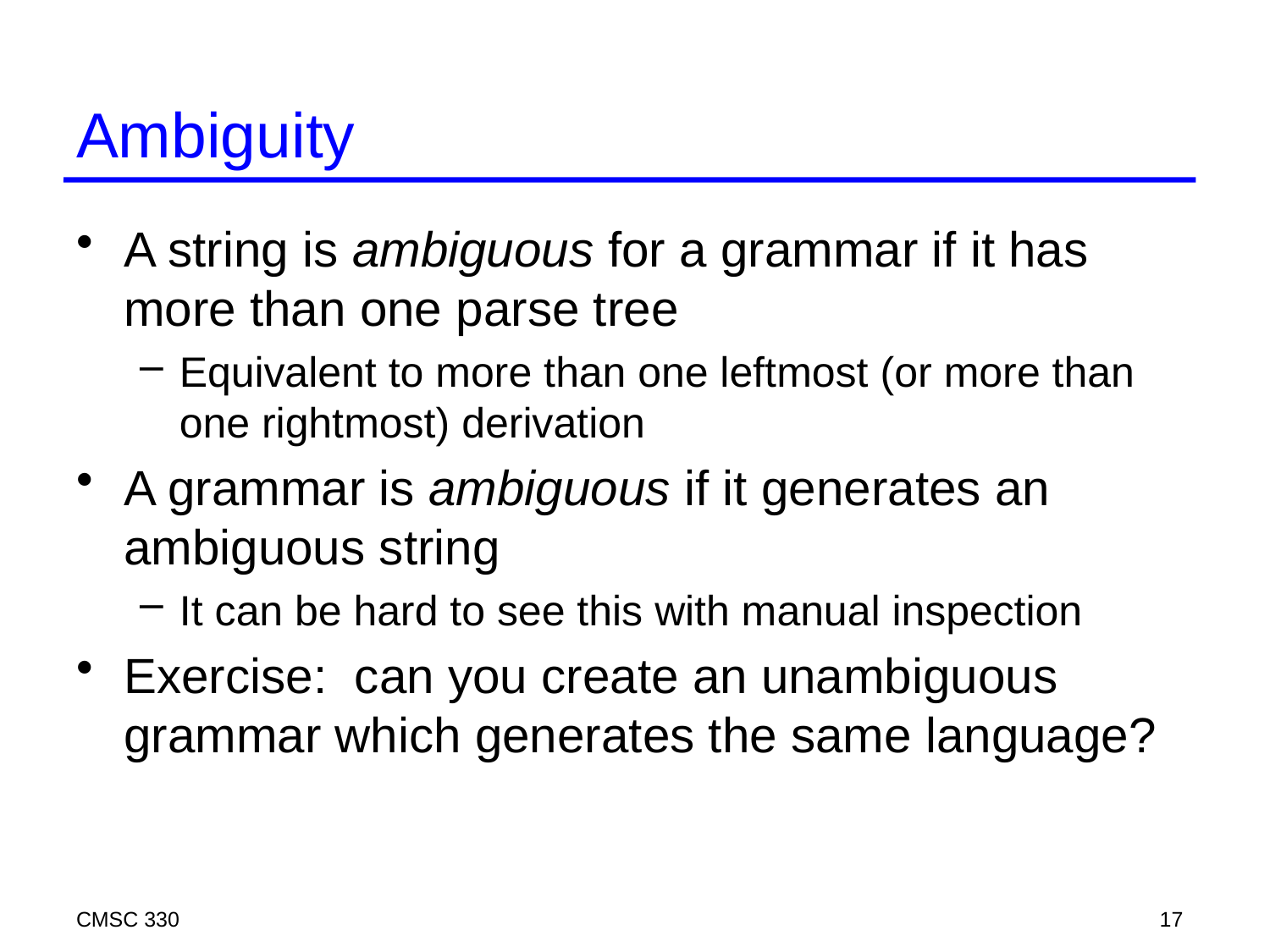

# Ambiguity
A string is ambiguous for a grammar if it has more than one parse tree
Equivalent to more than one leftmost (or more than one rightmost) derivation
A grammar is ambiguous if it generates an ambiguous string
It can be hard to see this with manual inspection
Exercise:  can you create an unambiguous grammar which generates the same language?
CMSC 330
17